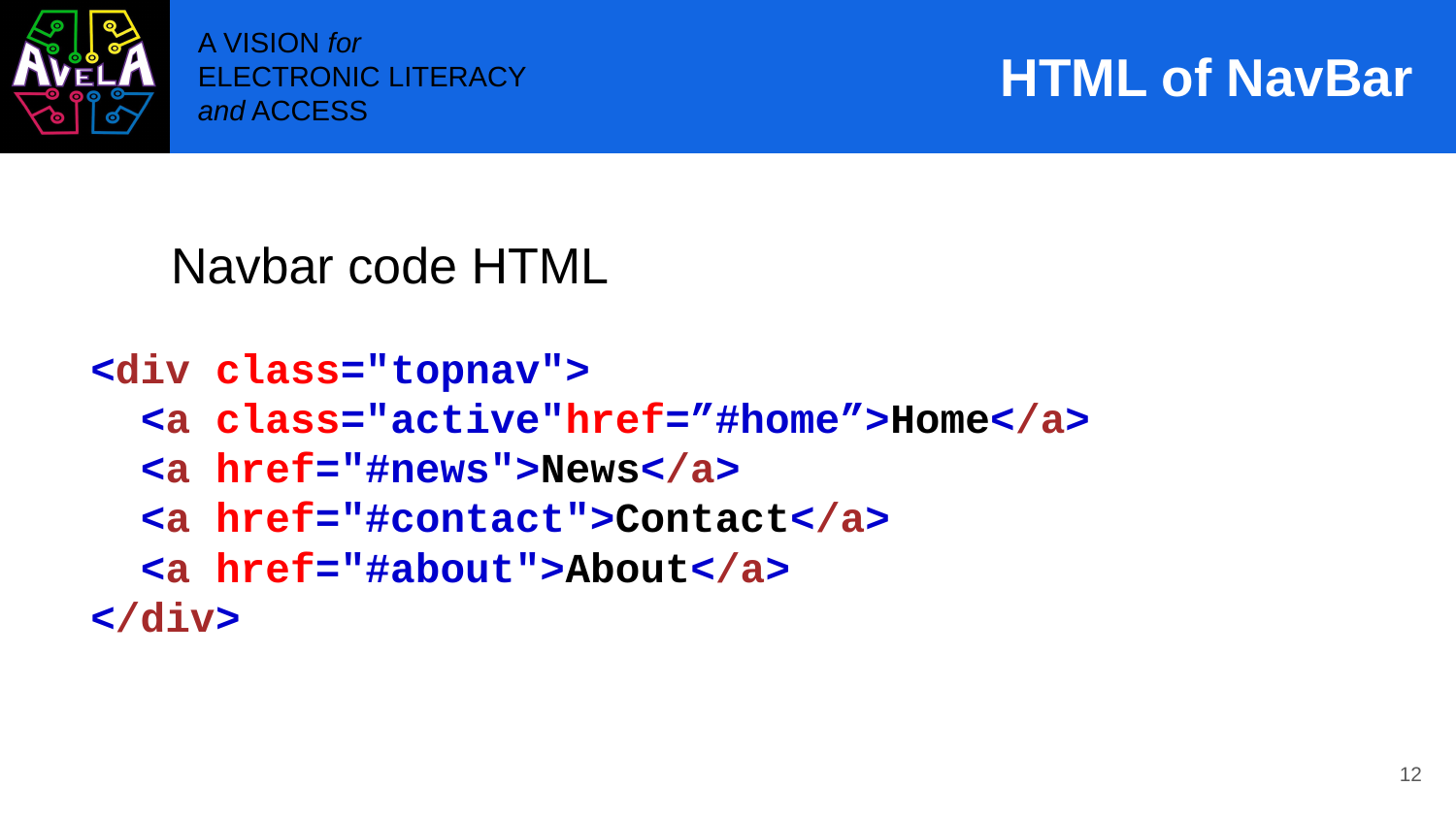

# HTML of NavBar
Navbar code HTML
<div class="topnav">
  <a class="active"href=”#home”>Home</a>
  <a href="#news">News</a>
  <a href="#contact">Contact</a>
  <a href="#about">About</a>
</div>
12